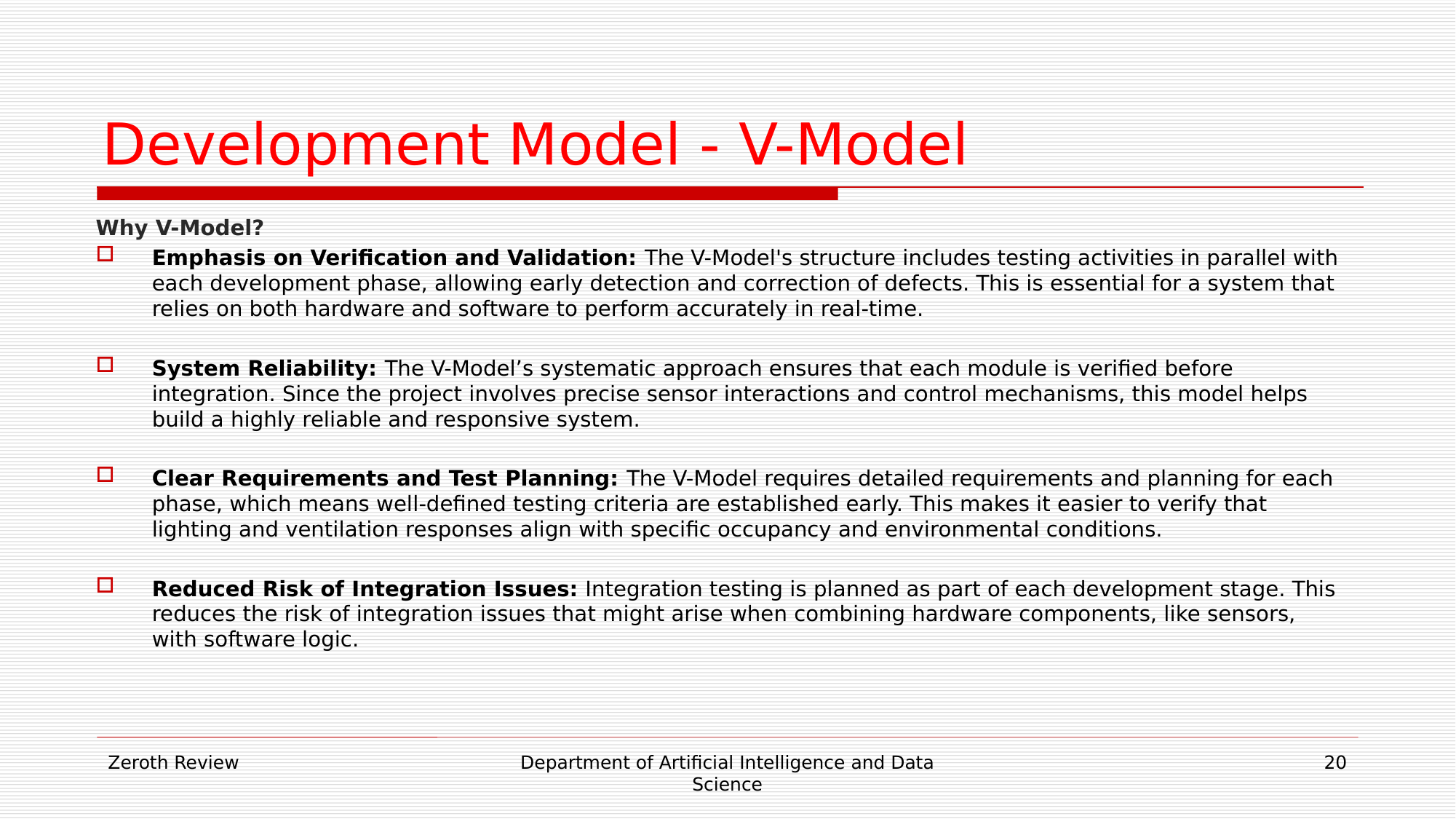

# Development Model - V-Model
Why V-Model?
Emphasis on Verification and Validation: The V-Model's structure includes testing activities in parallel with each development phase, allowing early detection and correction of defects. This is essential for a system that relies on both hardware and software to perform accurately in real-time.

System Reliability: The V-Model’s systematic approach ensures that each module is verified before integration. Since the project involves precise sensor interactions and control mechanisms, this model helps build a highly reliable and responsive system.

Clear Requirements and Test Planning: The V-Model requires detailed requirements and planning for each phase, which means well-defined testing criteria are established early. This makes it easier to verify that lighting and ventilation responses align with specific occupancy and environmental conditions.

Reduced Risk of Integration Issues: Integration testing is planned as part of each development stage. This reduces the risk of integration issues that might arise when combining hardware components, like sensors, with software logic.

Zeroth Review
Department of Artificial Intelligence and Data Science
20